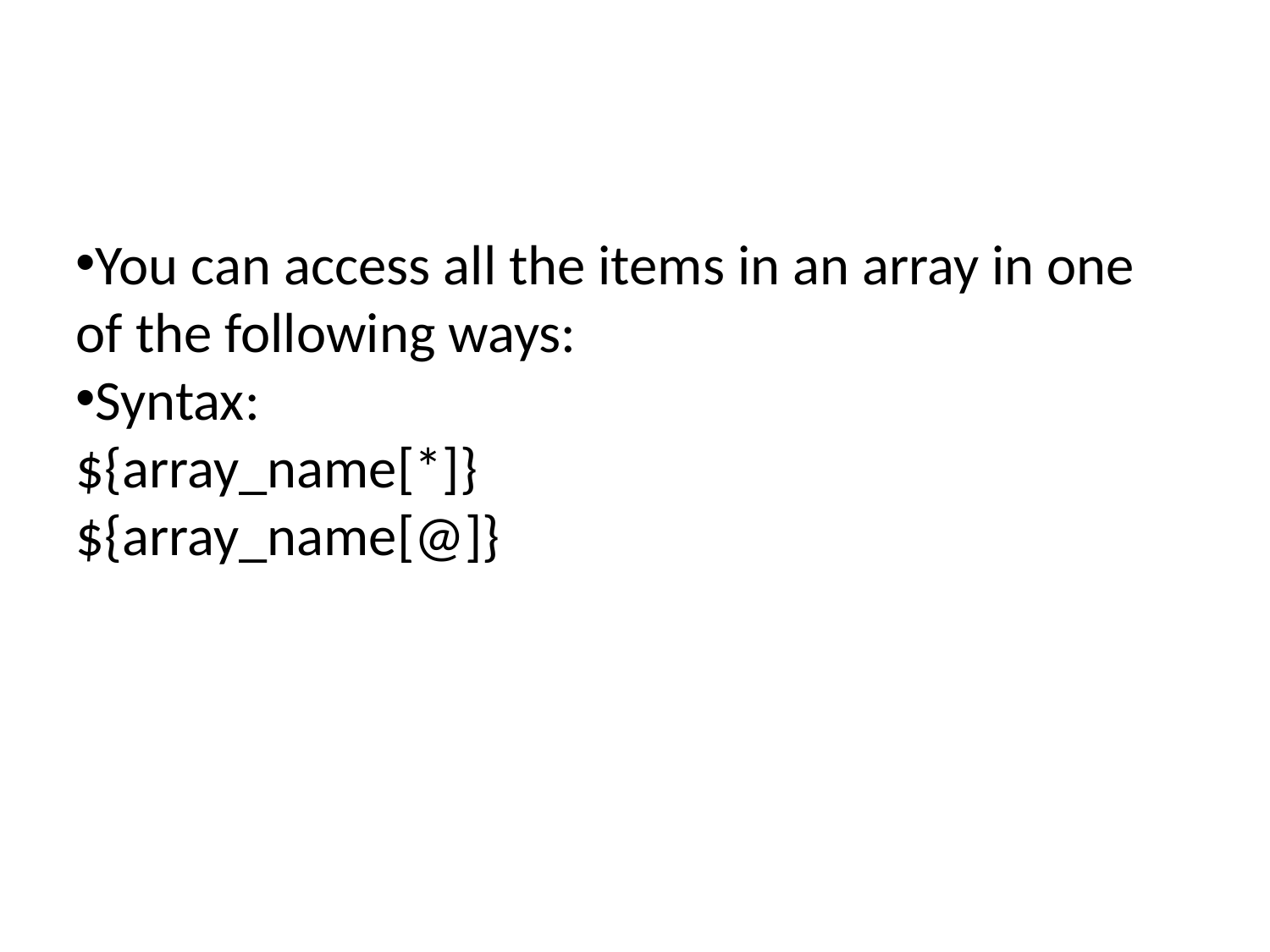

You can access all the items in an array in one of the following ways:
Syntax:
${array_name[*]}
${array_name[@]}